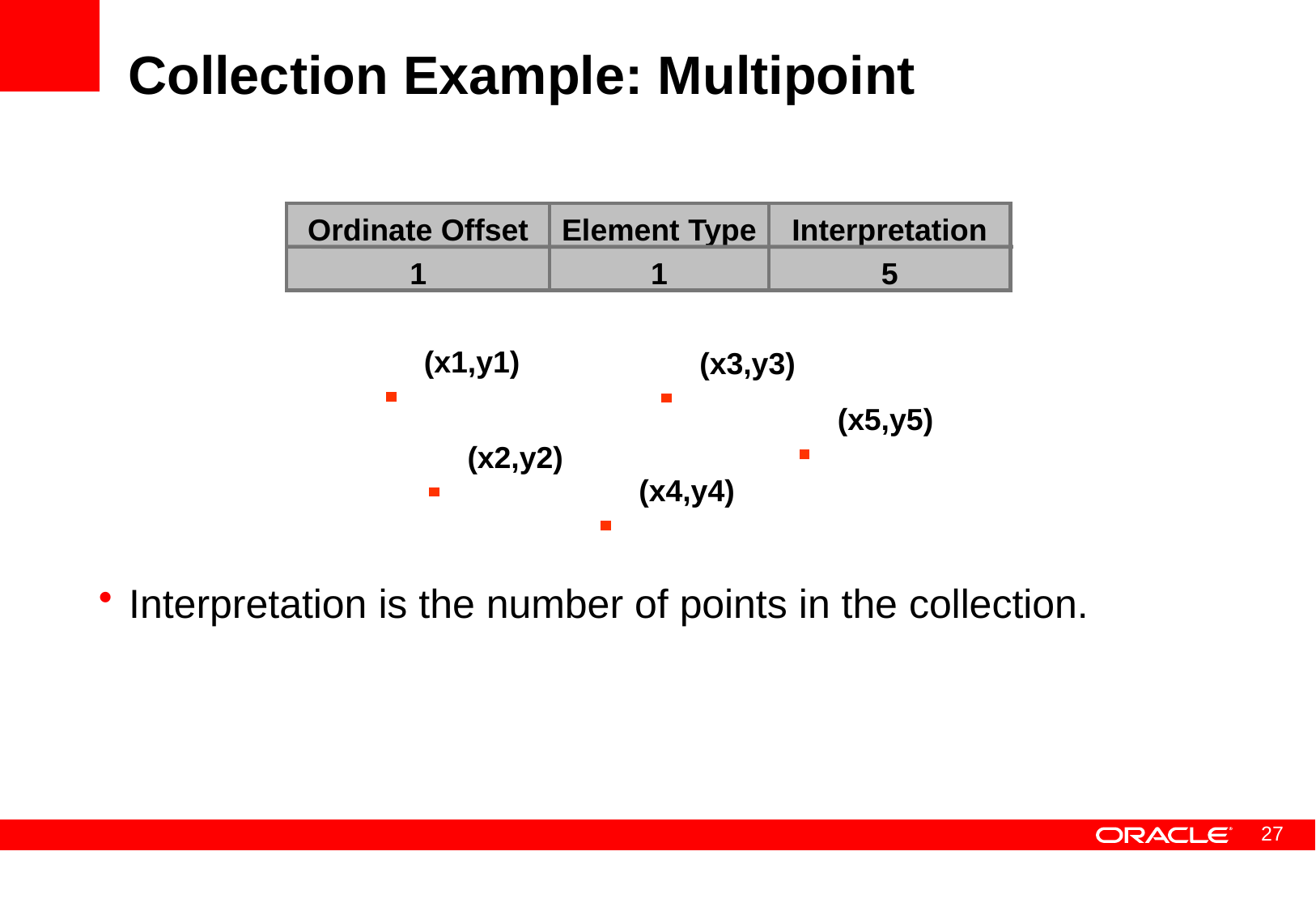

# Collection Example: Multipoint
Ordinate Offset
1
Element Type
1
Interpretation
5

(x1,y1)
(x3,y3)
(x5,y5)

(x2,y2)

(x4,y4)

Interpretation is the number of points in the collection.